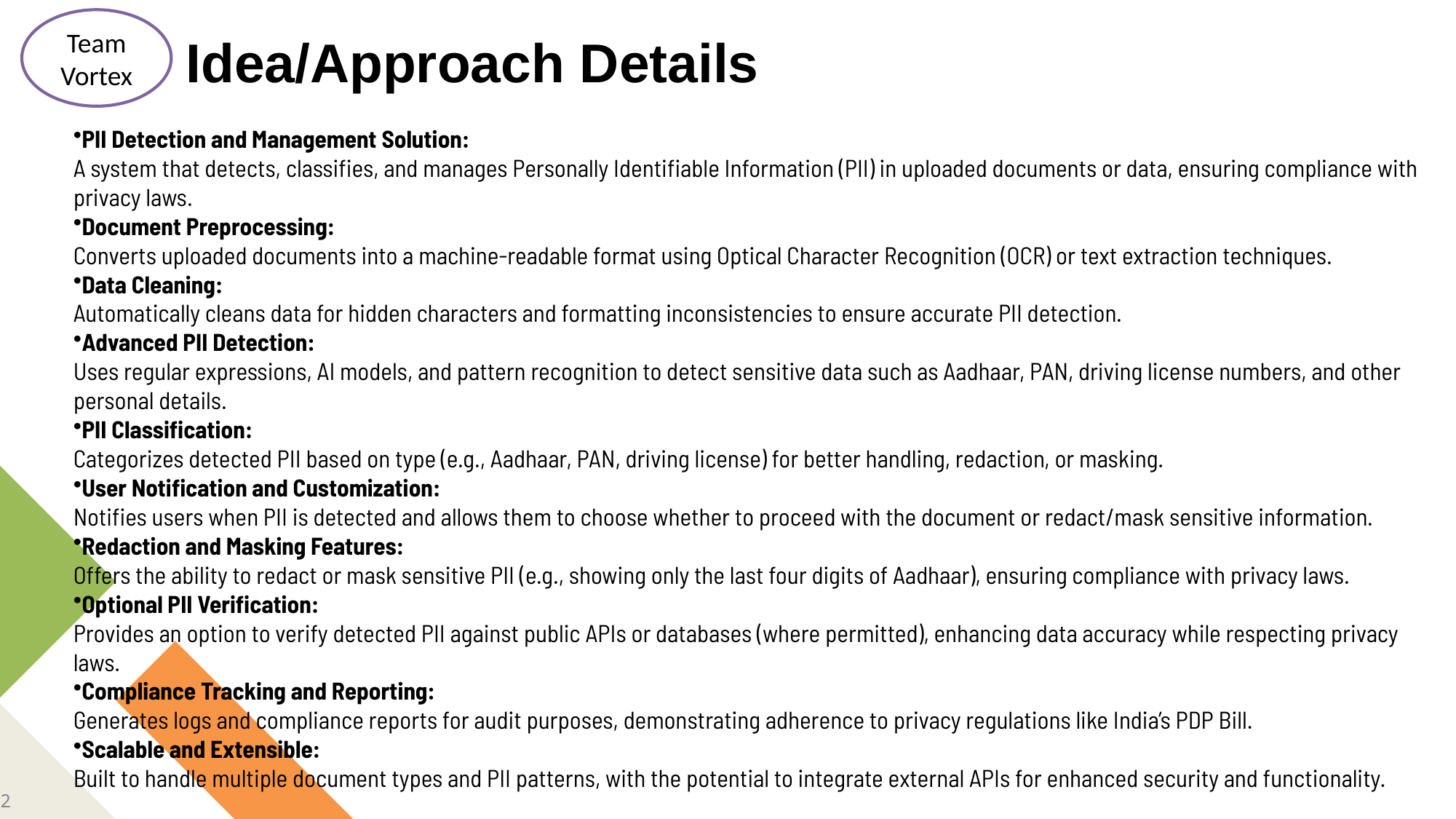

Team Vortex
# Idea/Approach Details
PII Detection and Management Solution:
A system that detects, classifies, and manages Personally Identifiable Information (PII) in uploaded documents or data, ensuring compliance with privacy laws.
Document Preprocessing:
Converts uploaded documents into a machine-readable format using Optical Character Recognition (OCR) or text extraction techniques.
Data Cleaning:
Automatically cleans data for hidden characters and formatting inconsistencies to ensure accurate PII detection.
Advanced PII Detection:
Uses regular expressions, AI models, and pattern recognition to detect sensitive data such as Aadhaar, PAN, driving license numbers, and other personal details.
PII Classification:
Categorizes detected PII based on type (e.g., Aadhaar, PAN, driving license) for better handling, redaction, or masking.
User Notification and Customization:
Notifies users when PII is detected and allows them to choose whether to proceed with the document or redact/mask sensitive information.
Redaction and Masking Features:
Offers the ability to redact or mask sensitive PII (e.g., showing only the last four digits of Aadhaar), ensuring compliance with privacy laws.
Optional PII Verification:
Provides an option to verify detected PII against public APIs or databases (where permitted), enhancing data accuracy while respecting privacy laws.
Compliance Tracking and Reporting:
Generates logs and compliance reports for audit purposes, demonstrating adherence to privacy regulations like India’s PDP Bill.
Scalable and Extensible:
Built to handle multiple document types and PII patterns, with the potential to integrate external APIs for enhanced security and functionality.

2